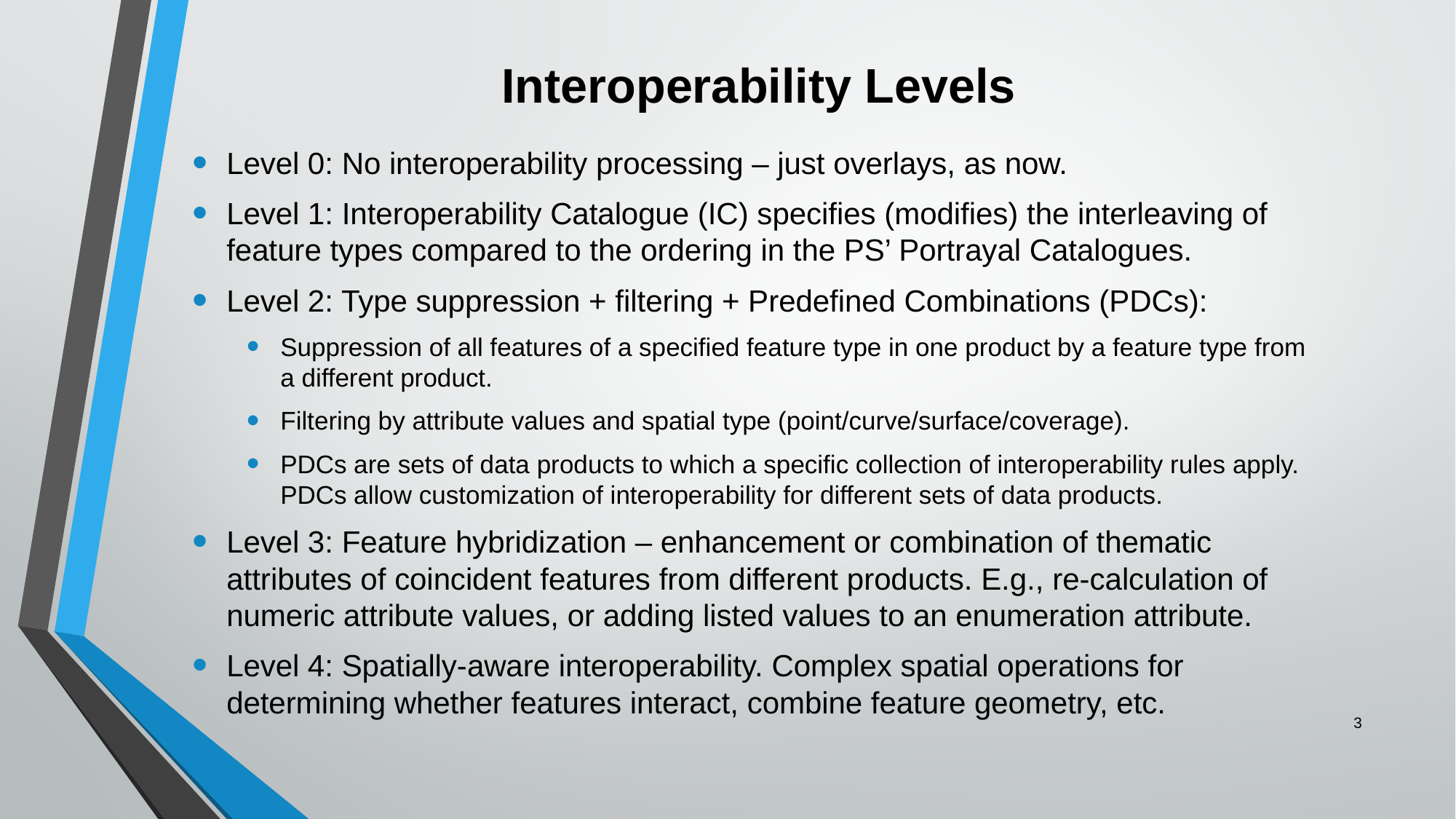

# Interoperability Levels
Level 0: No interoperability processing – just overlays, as now.
Level 1: Interoperability Catalogue (IC) specifies (modifies) the interleaving of feature types compared to the ordering in the PS’ Portrayal Catalogues.
Level 2: Type suppression + filtering + Predefined Combinations (PDCs):
Suppression of all features of a specified feature type in one product by a feature type from a different product.
Filtering by attribute values and spatial type (point/curve/surface/coverage).
PDCs are sets of data products to which a specific collection of interoperability rules apply. PDCs allow customization of interoperability for different sets of data products.
Level 3: Feature hybridization – enhancement or combination of thematic attributes of coincident features from different products. E.g., re-calculation of numeric attribute values, or adding listed values to an enumeration attribute.
Level 4: Spatially-aware interoperability. Complex spatial operations for determining whether features interact, combine feature geometry, etc.
3